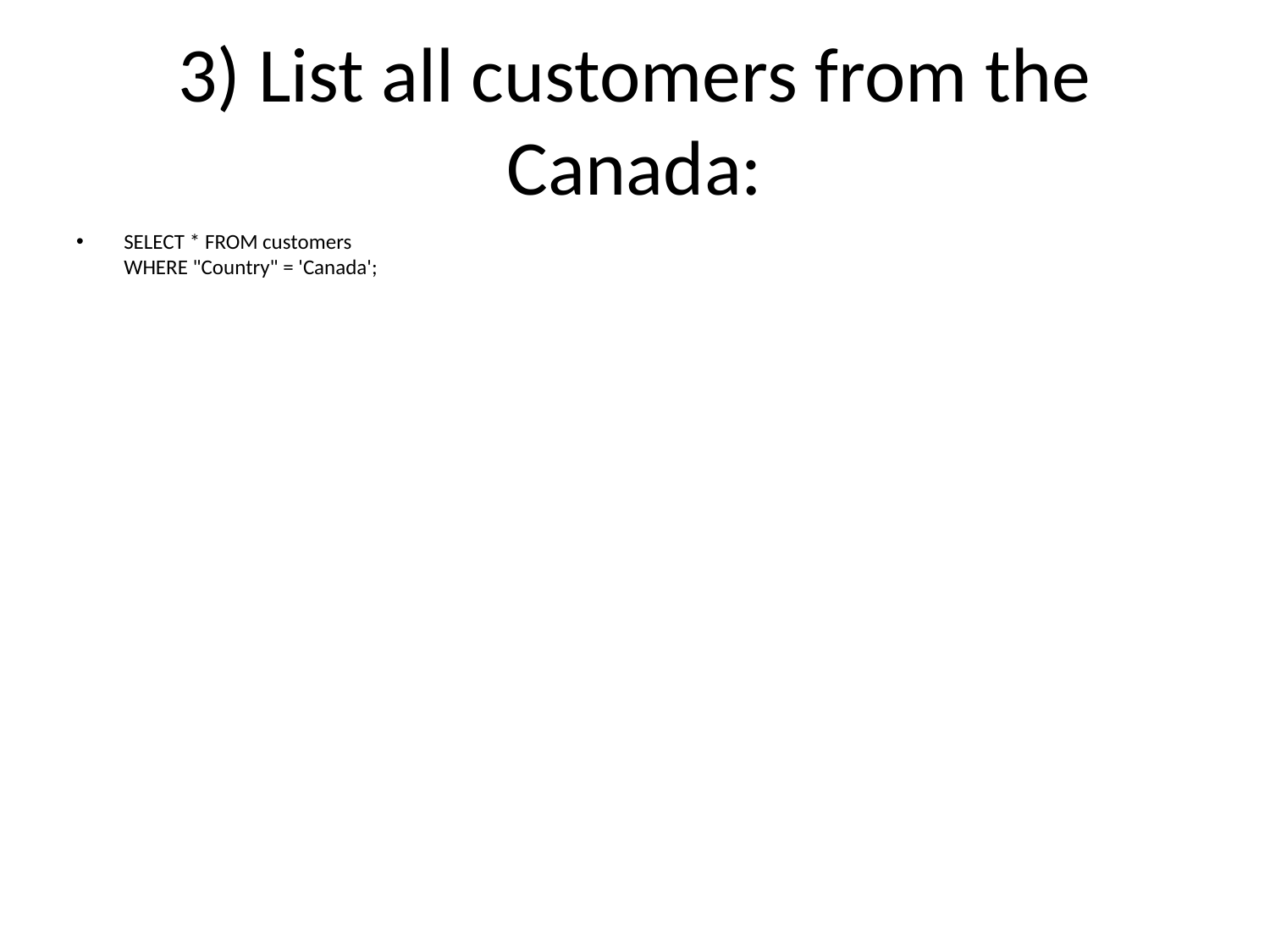

# 3) List all customers from the Canada:
SELECT * FROM customers
WHERE "Country" = 'Canada';